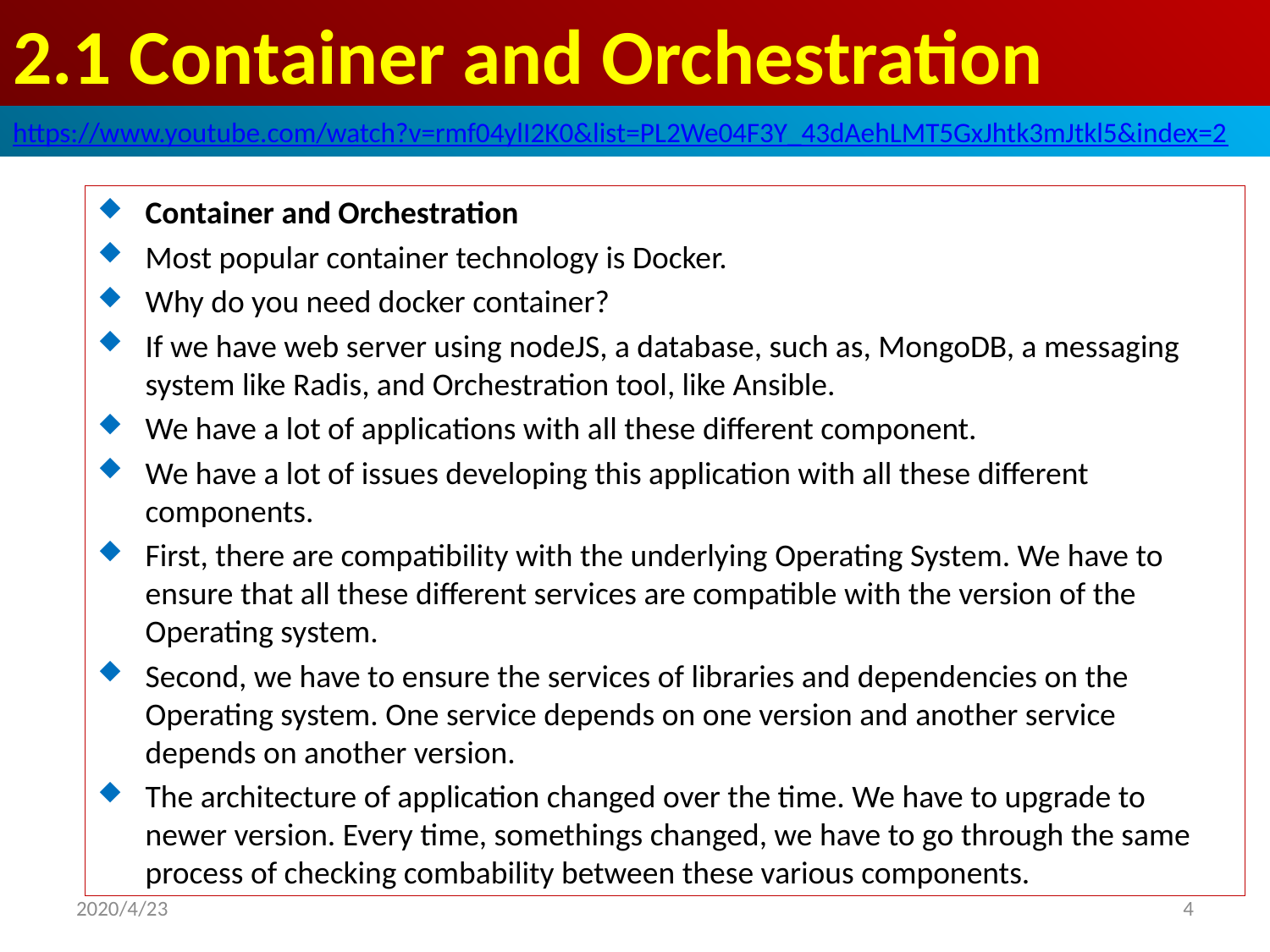

# 2.1 Container and Orchestration
https://www.youtube.com/watch?v=rmf04ylI2K0&list=PL2We04F3Y_43dAehLMT5GxJhtk3mJtkl5&index=2
Container and Orchestration
Most popular container technology is Docker.
Why do you need docker container?
If we have web server using nodeJS, a database, such as, MongoDB, a messaging system like Radis, and Orchestration tool, like Ansible.
We have a lot of applications with all these different component.
We have a lot of issues developing this application with all these different components.
First, there are compatibility with the underlying Operating System. We have to ensure that all these different services are compatible with the version of the Operating system.
Second, we have to ensure the services of libraries and dependencies on the Operating system. One service depends on one version and another service depends on another version.
The architecture of application changed over the time. We have to upgrade to newer version. Every time, somethings changed, we have to go through the same process of checking combability between these various components.
2020/4/23
4